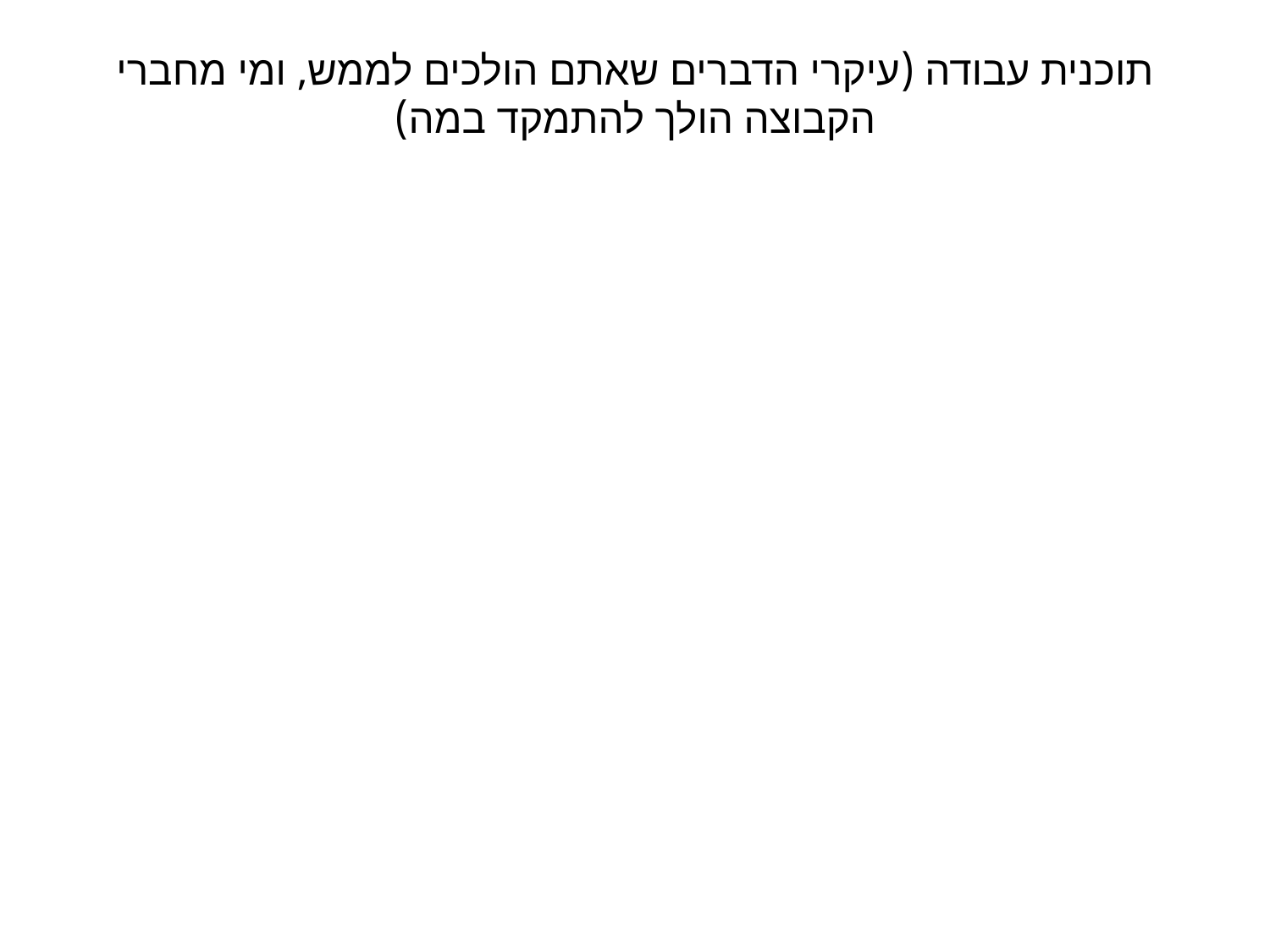

# תוכנית עבודה (עיקרי הדברים שאתם הולכים לממש, ומי מחברי הקבוצה הולך להתמקד במה)